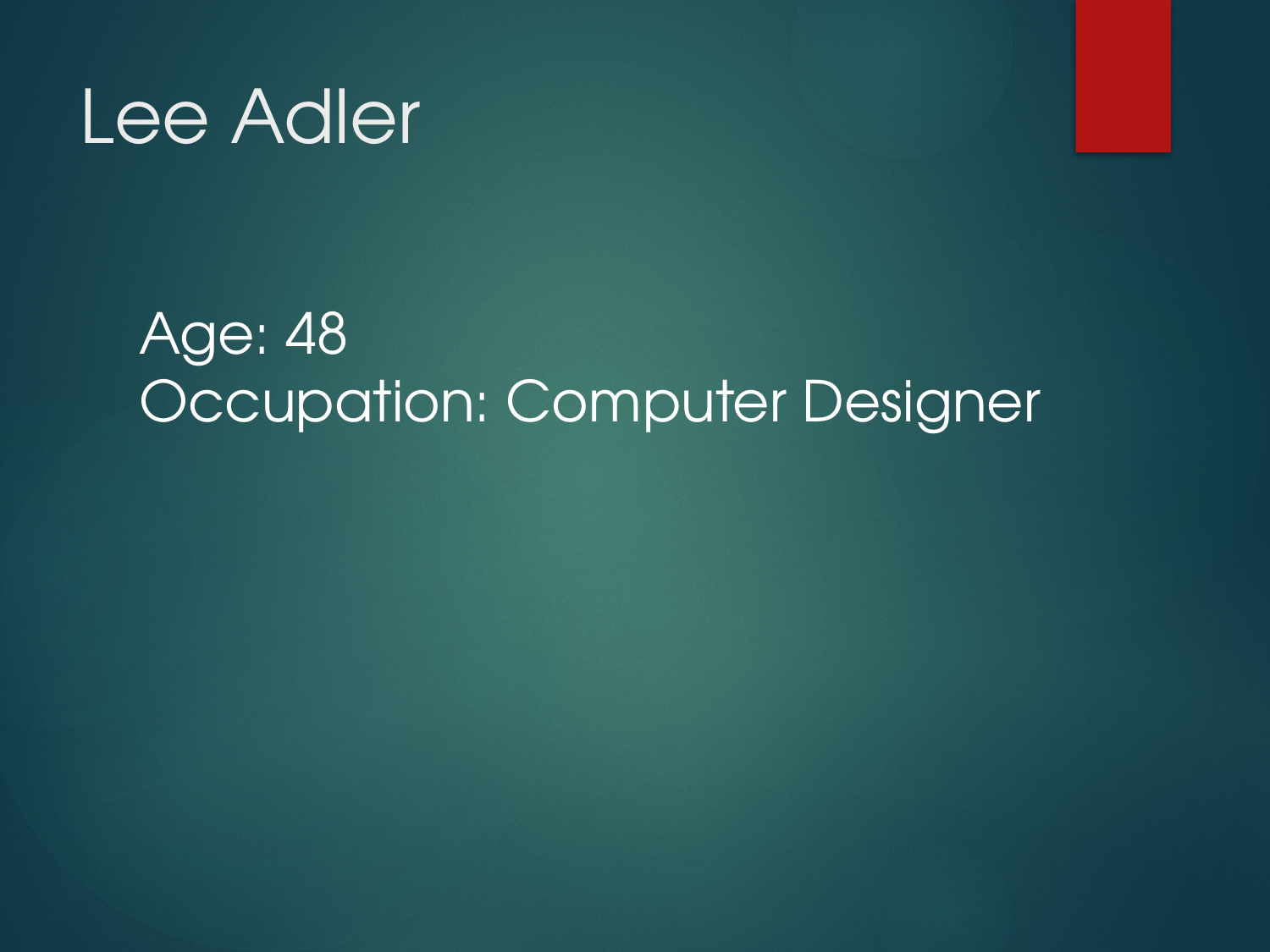

# Lee Adler

Age: 48
Occupation: Computer Designer